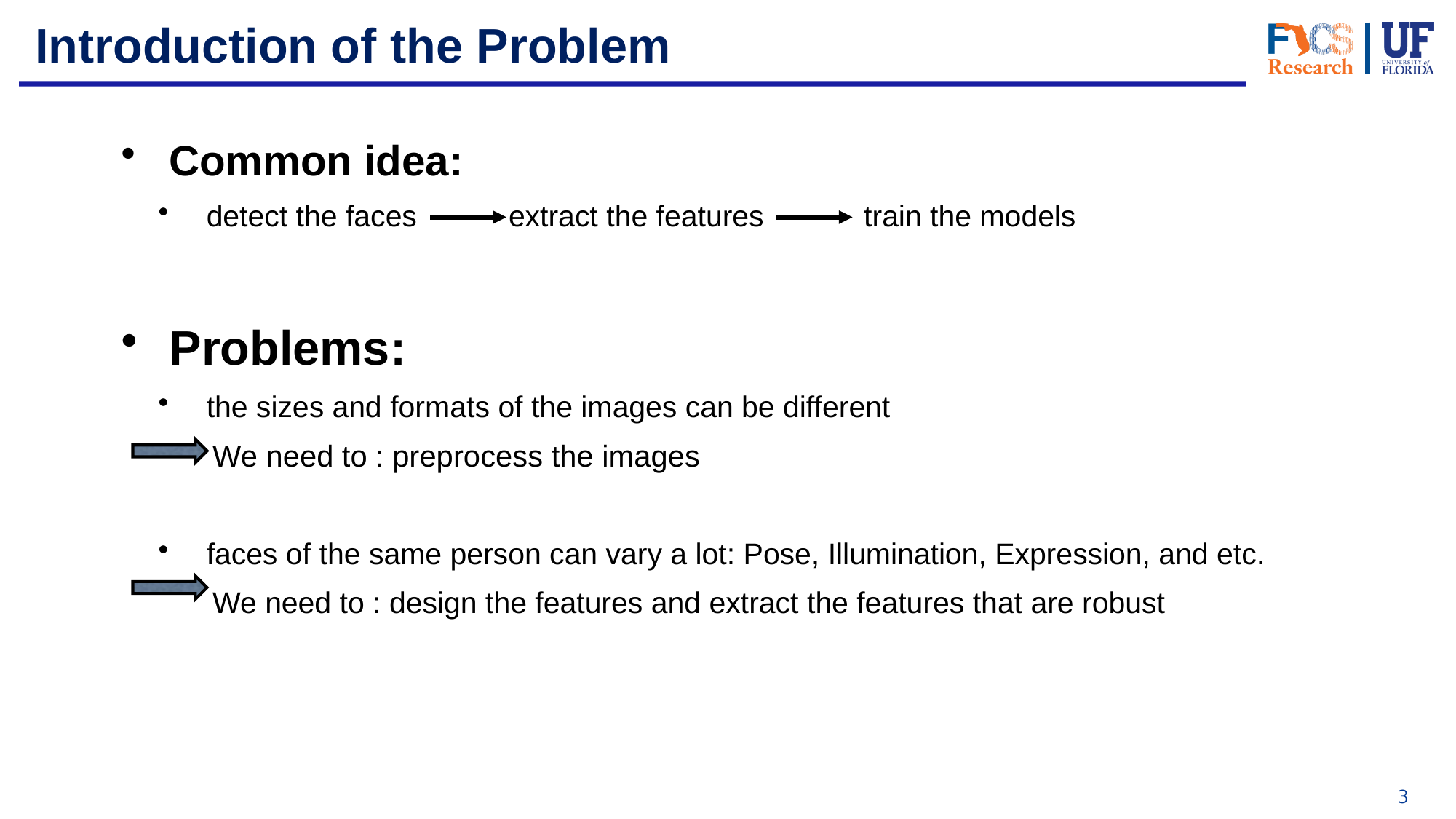

# Introduction of the Problem
Common idea:
detect the faces           extract the features            train the models

Problems:
the sizes and formats of the images can be different
  We need to : preprocess the images

faces of the same person can vary a lot: Pose, Illumination, Expression, and etc.
  We need to : design the features and extract the features that are robust

3